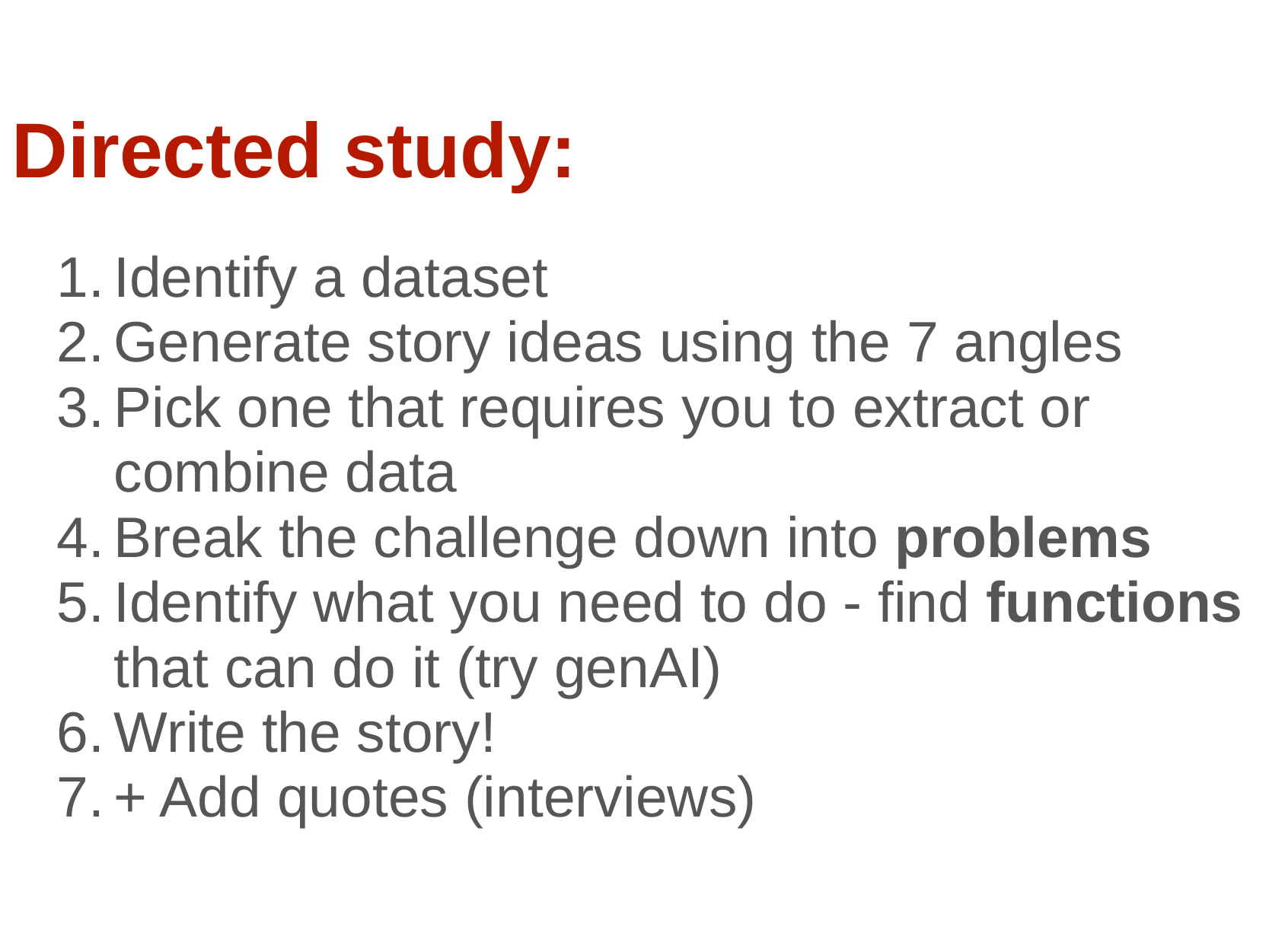

Directed study:
Identify a dataset
Generate story ideas using the 7 angles
Pick one that requires you to extract or combine data
Break the challenge down into problems
Identify what you need to do - find functions that can do it (try genAI)
Write the story!
+ Add quotes (interviews)